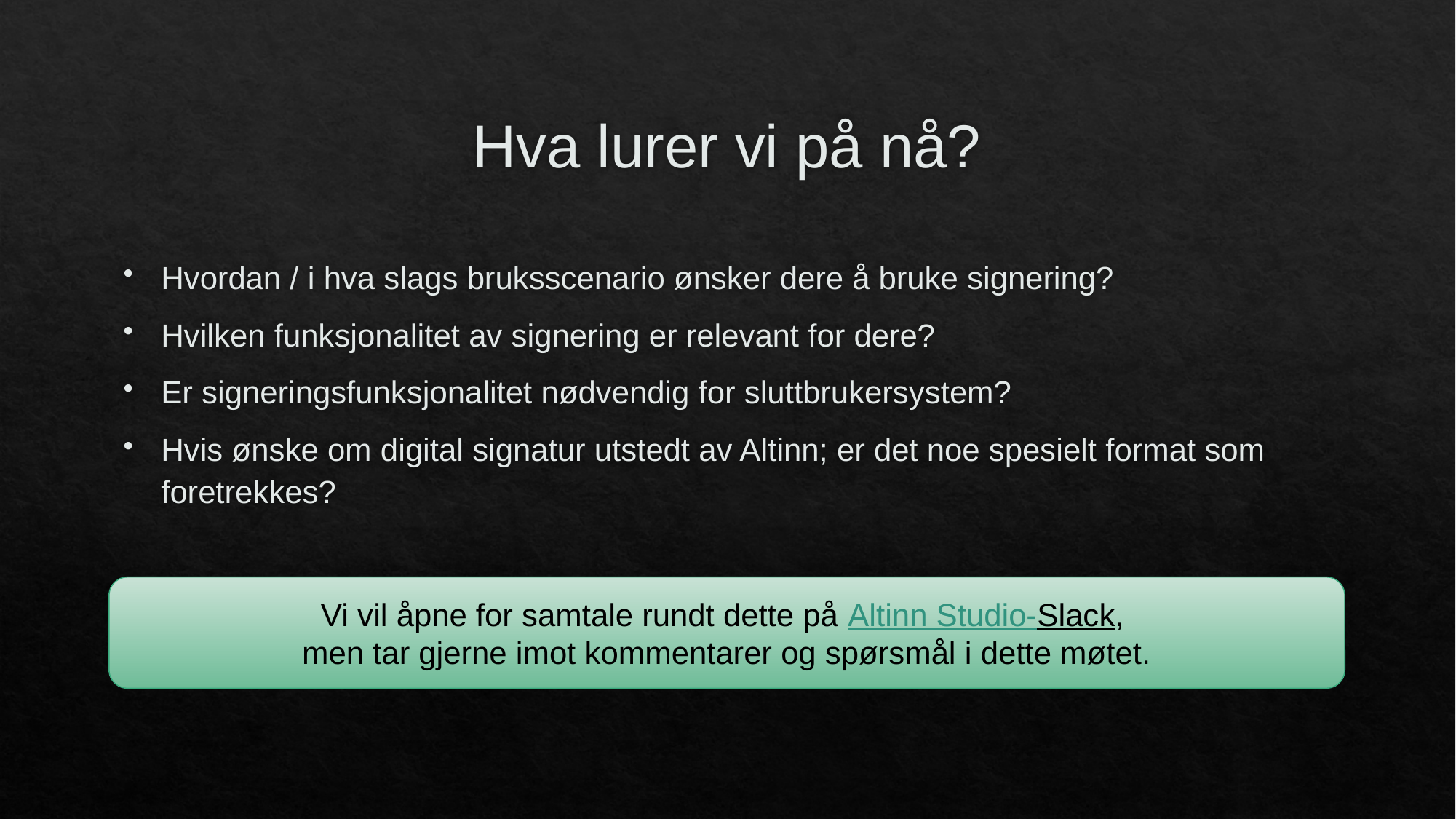

# Hva lurer vi på nå?
Hvordan / i hva slags bruksscenario ønsker dere å bruke signering?
Hvilken funksjonalitet av signering er relevant for dere?
Er signeringsfunksjonalitet nødvendig for sluttbrukersystem?
Hvis ønske om digital signatur utstedt av Altinn; er det noe spesielt format som foretrekkes?
Vi vil åpne for samtale rundt dette på Altinn Studio-Slack,
men tar gjerne imot kommentarer og spørsmål i dette møtet.